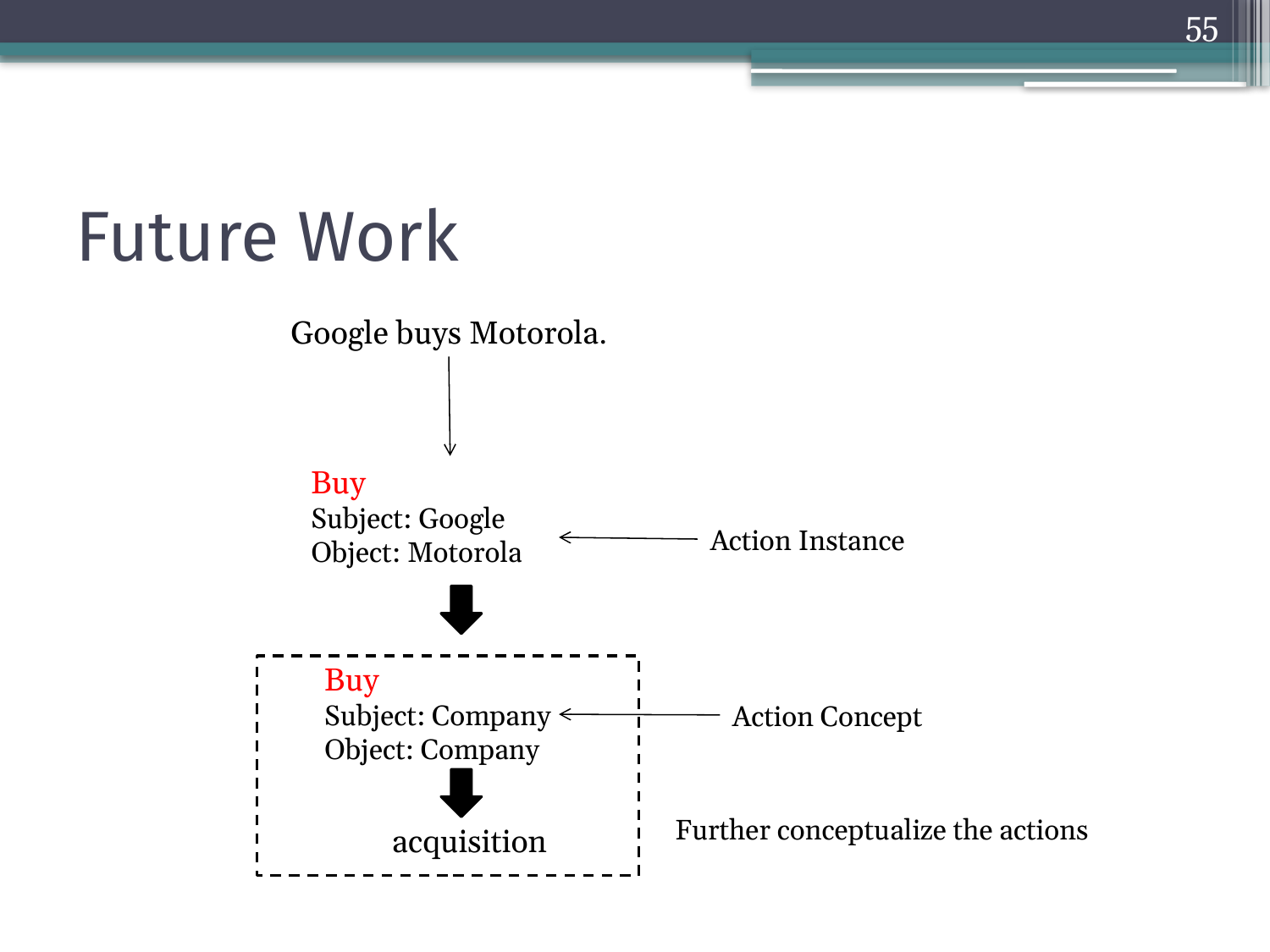

55
# Future Work
Google buys Motorola.
Buy
Subject: Google
Object: Motorola
Action Instance

Buy
Subject: Company
Object: Company
Action Concept

acquisition

Further conceptualize the actions